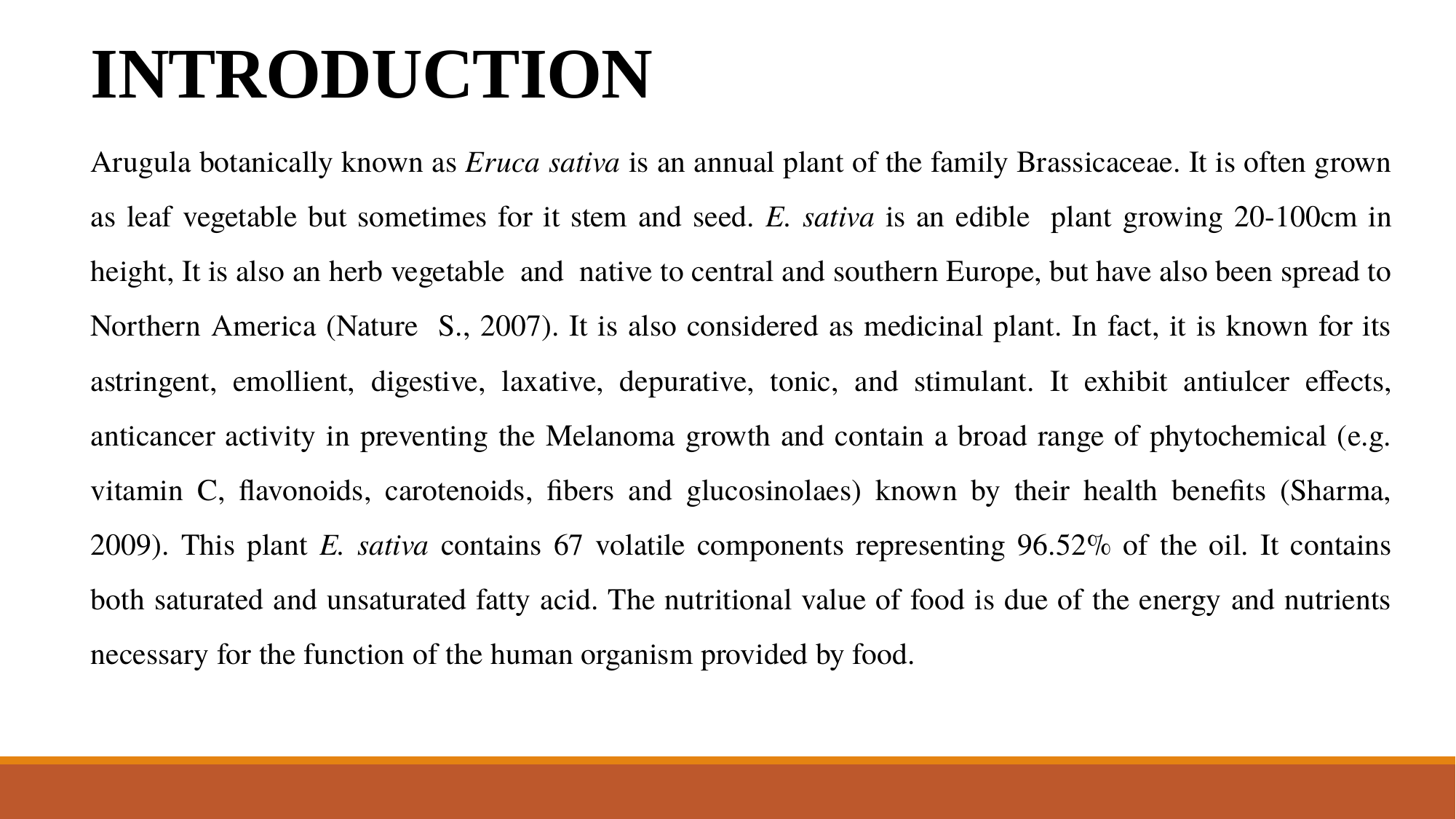

# INTRODUCTION
Arugula botanically known as Eruca sativa is an annual plant of the family Brassicaceae. It is often grown as leaf vegetable but sometimes for it stem and seed. E. sativa is an edible  plant growing 20-100cm in height, It is also an herb vegetable  and  native to central and southern Europe, but have also been spread to Northern America (Nature  S., 2007). It is also considered as medicinal plant. In fact, it is known for its astringent, emollient, digestive, laxative, depurative, tonic, and stimulant. It exhibit antiulcer effects, anticancer activity in preventing the Melanoma growth and contain a broad range of phytochemical (e.g. vitamin C, flavonoids, carotenoids, fibers and glucosinolaes) known by their health benefits (Sharma, 2009). This plant E. sativa contains 67 volatile components representing 96.52% of the oil. It contains both saturated and unsaturated fatty acid. The nutritional value of food is due of the energy and nutrients necessary for the function of the human organism provided by food.